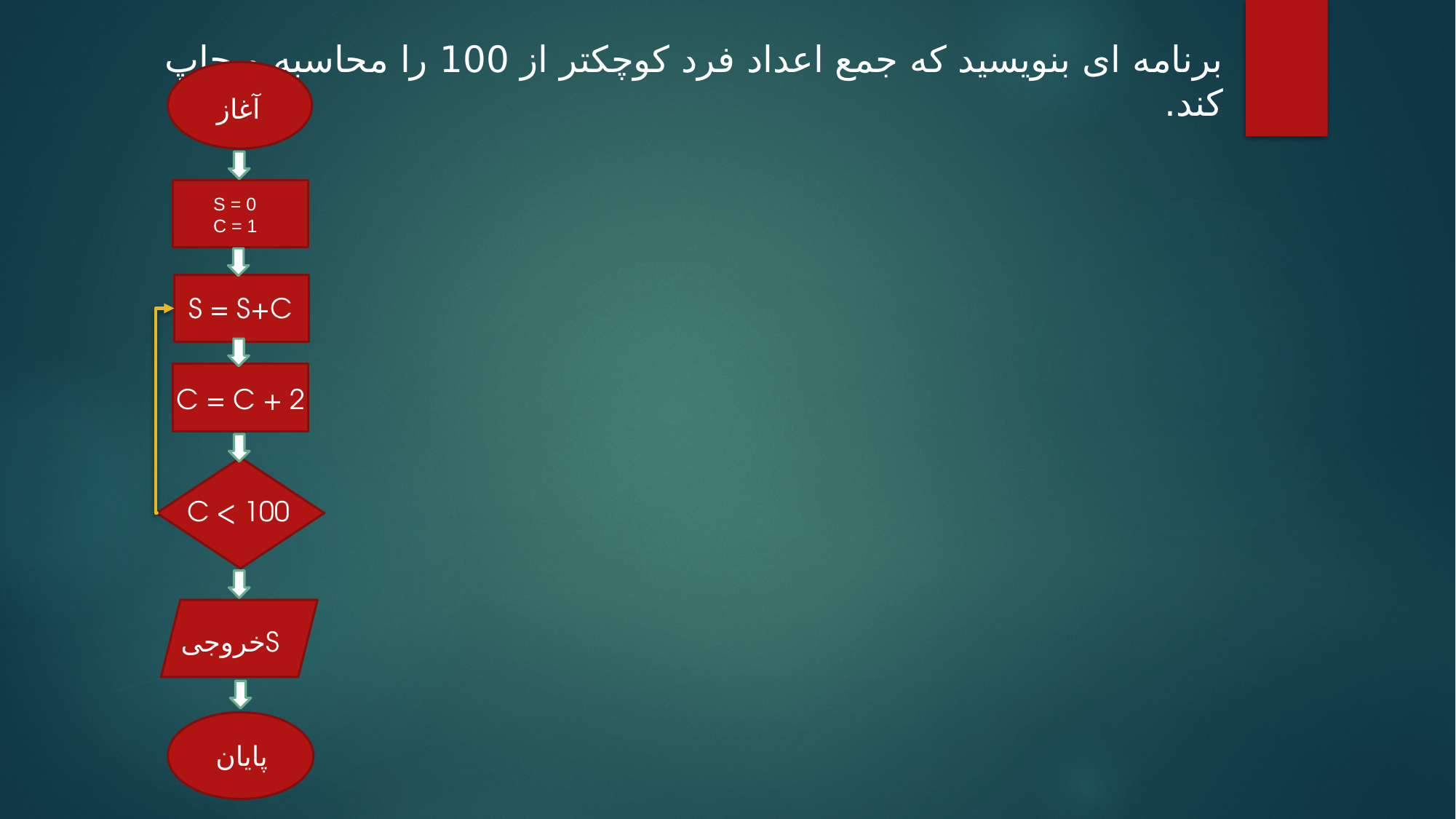

برنامه ای بنویسید که جمع اعداد فرد کوچکتر از 100 را محاسبه و چاپ کند.

آغاز

S = 0
C = 1

S = S+C

C = C + 2

C < 100

  خروجیS

پایان